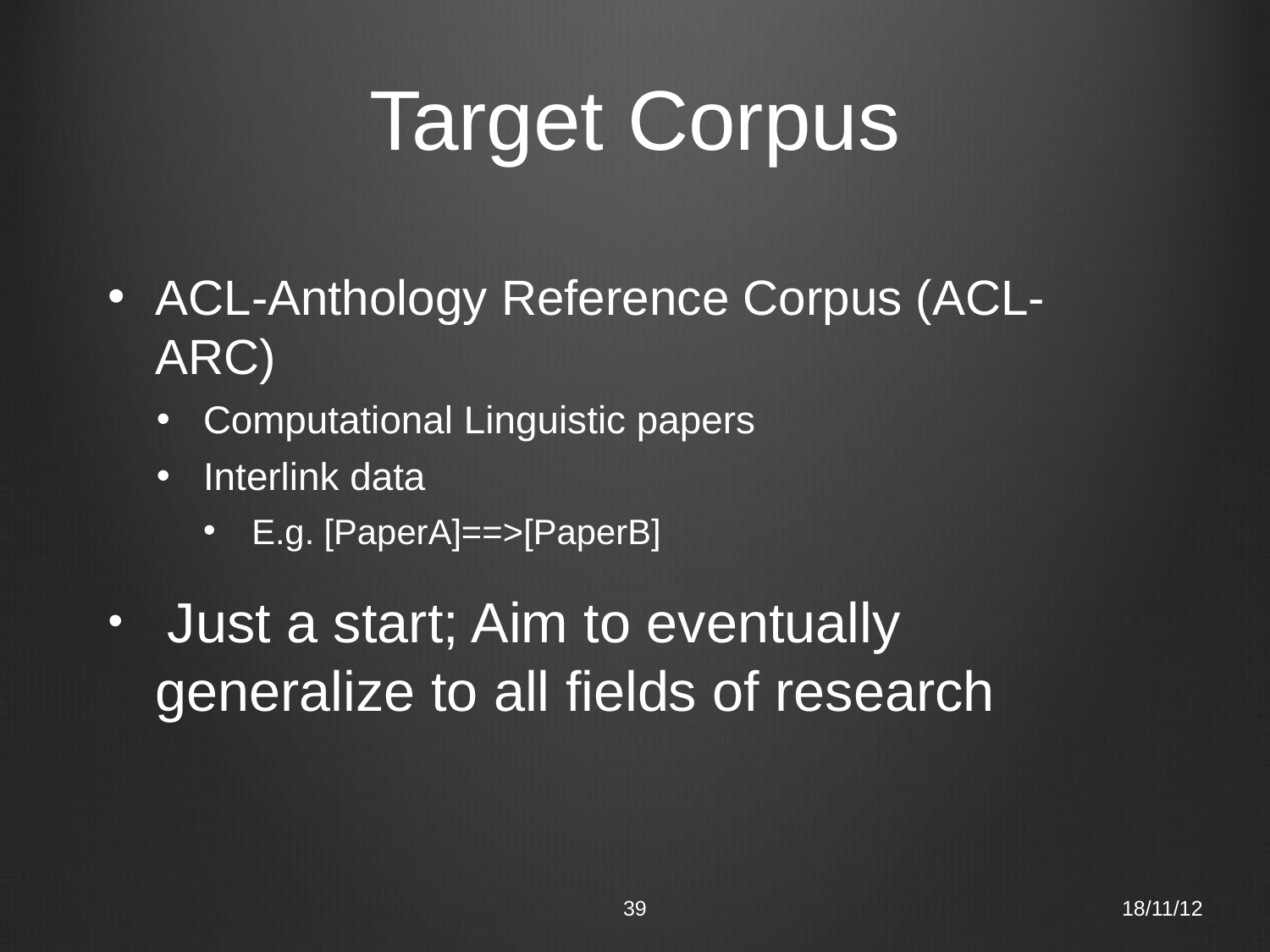

# Target Corpus
ACL-Anthology Reference Corpus (ACL-ARC)
Computational Linguistic papers
Interlink data
E.g. [PaperA]==>[PaperB]
 Just a start; Aim to eventually generalize to all fields of research
39
18/11/12